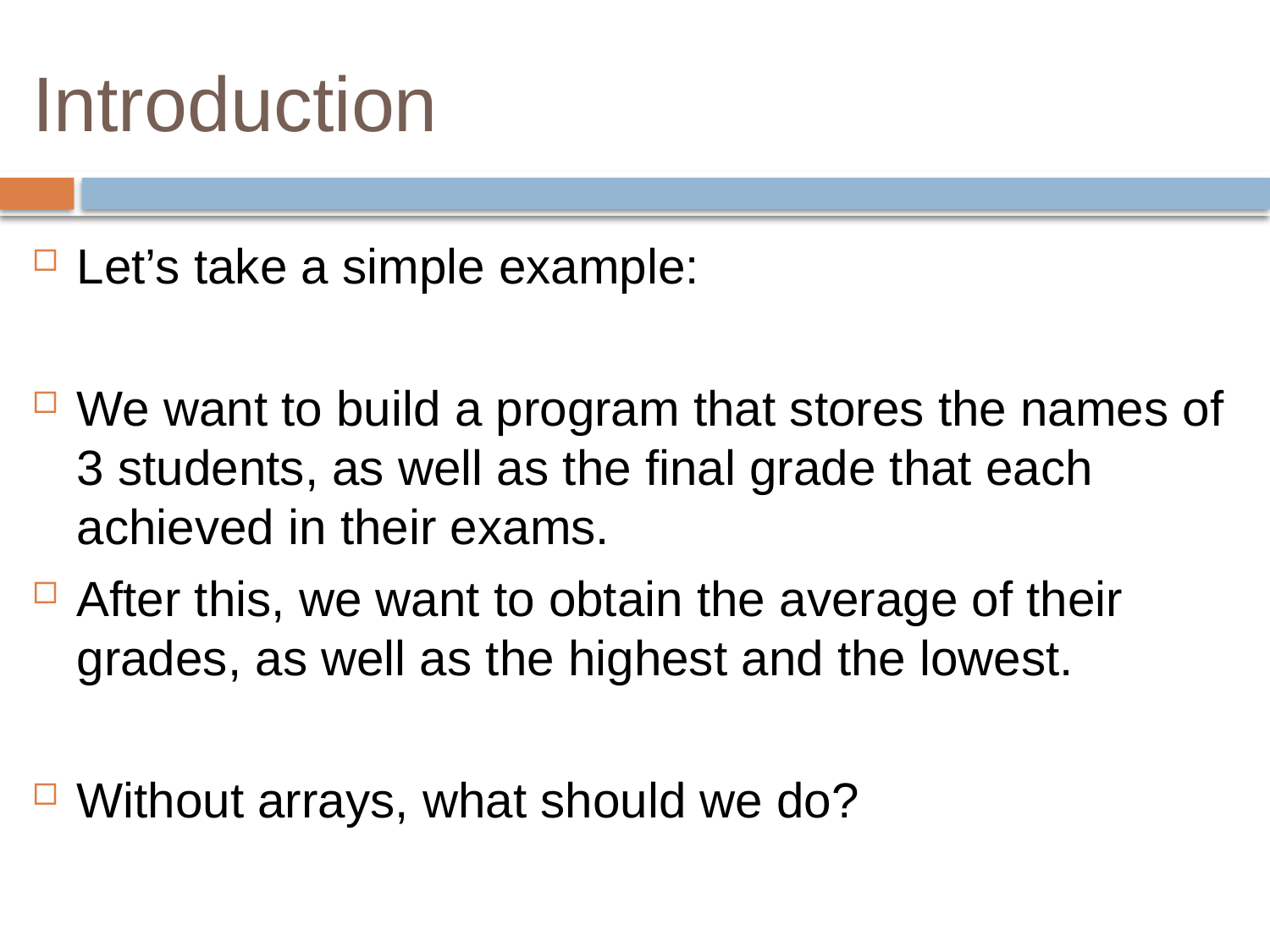

# Introduction
Let’s take a simple example:

We want to build a program that stores the names of 3 students, as well as the final grade that each achieved in their exams.
After this, we want to obtain the average of their grades, as well as the highest and the lowest.

Without arrays, what should we do?